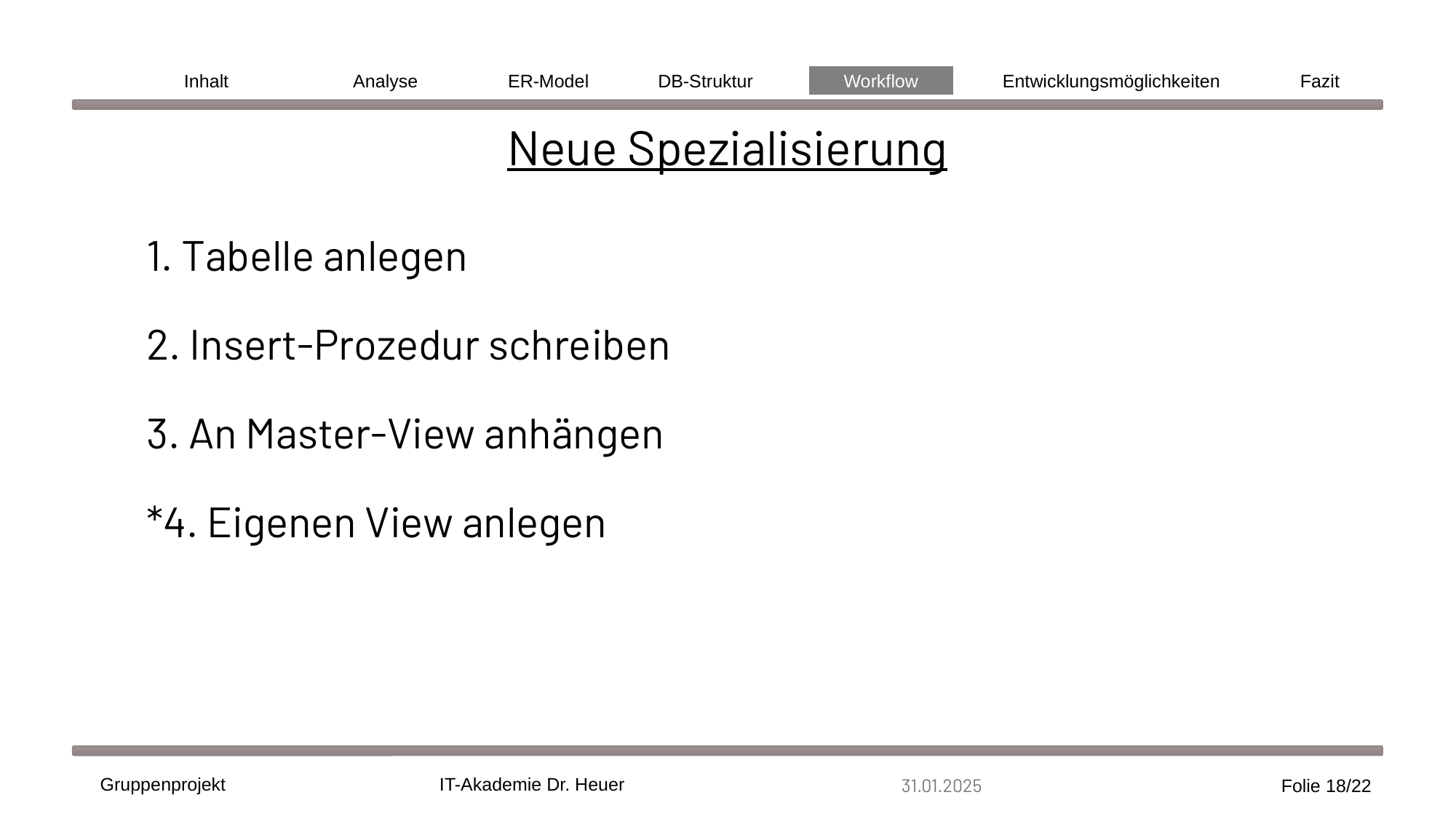

Inhalt
Analyse
ER-Model
DB-Struktur
Workflow
Fazit
Entwicklungsmöglichkeiten
Neue Spezialisierung
1. Tabelle anlegen
2. Insert-Prozedur schreiben
3. An Master-View anhängen
*4. Eigenen View anlegen
Gruppenprojekt
IT-Akademie Dr. Heuer
31.01.2025